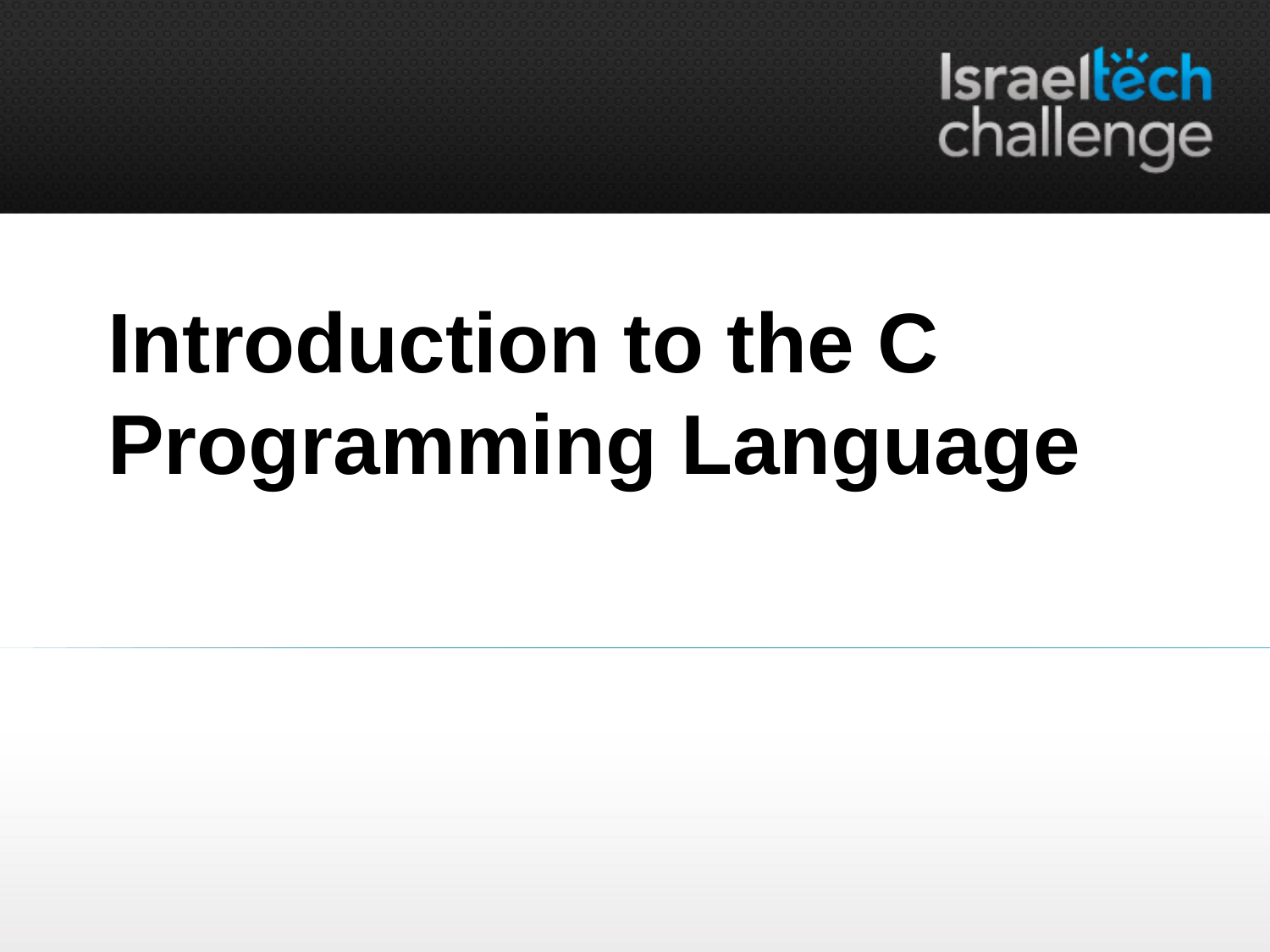

# Introduction to the C Programming Language